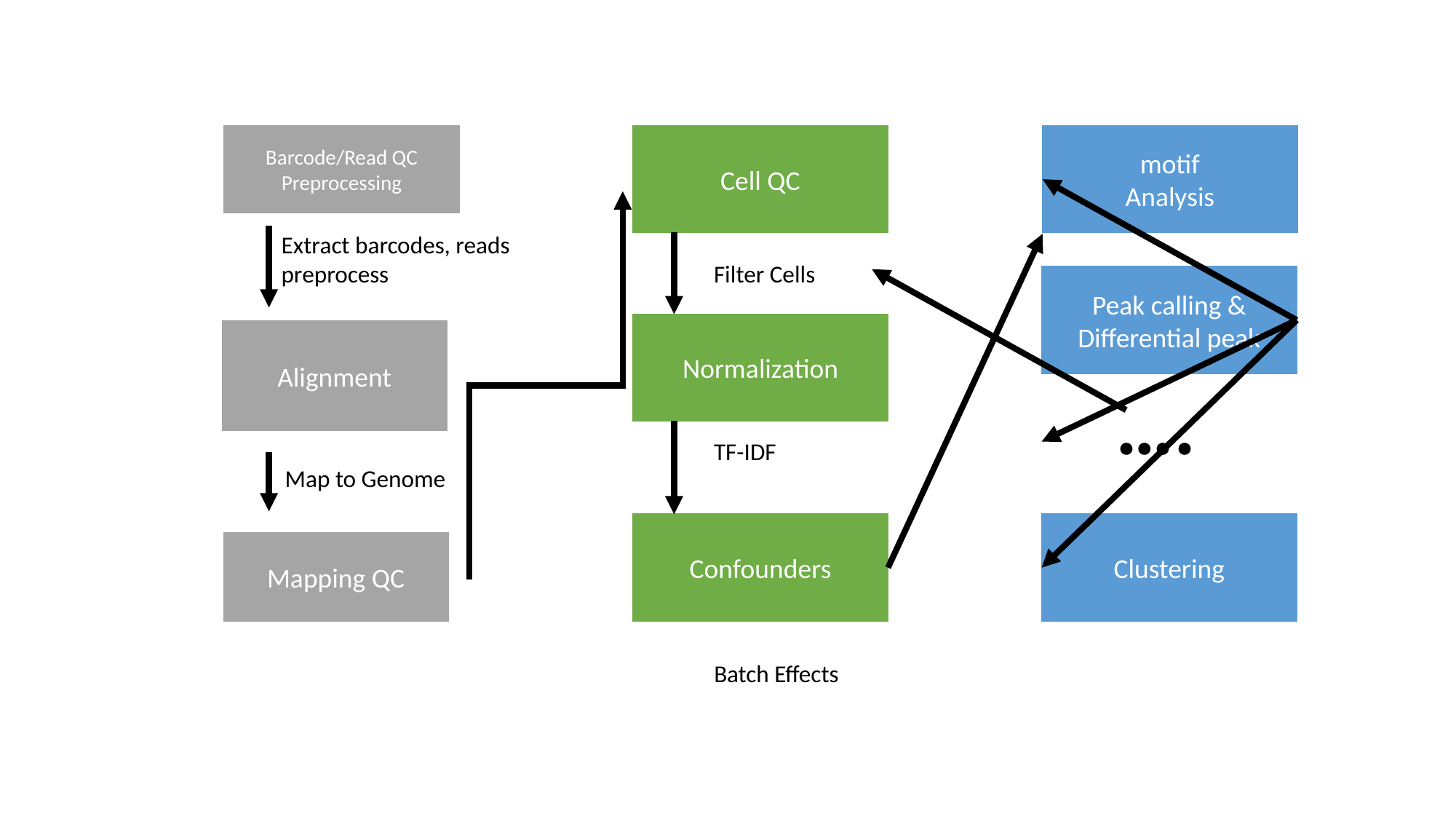

Barcode/Read QC
Preprocessing
Cell QC
motif
Analysis
Extract barcodes, reads
preprocess
Filter Cells
Peak calling & Differential peak
Normalization
Alignment
….
TF-IDF
Map to Genome
Confounders
Clustering
Mapping QC
Batch Effects